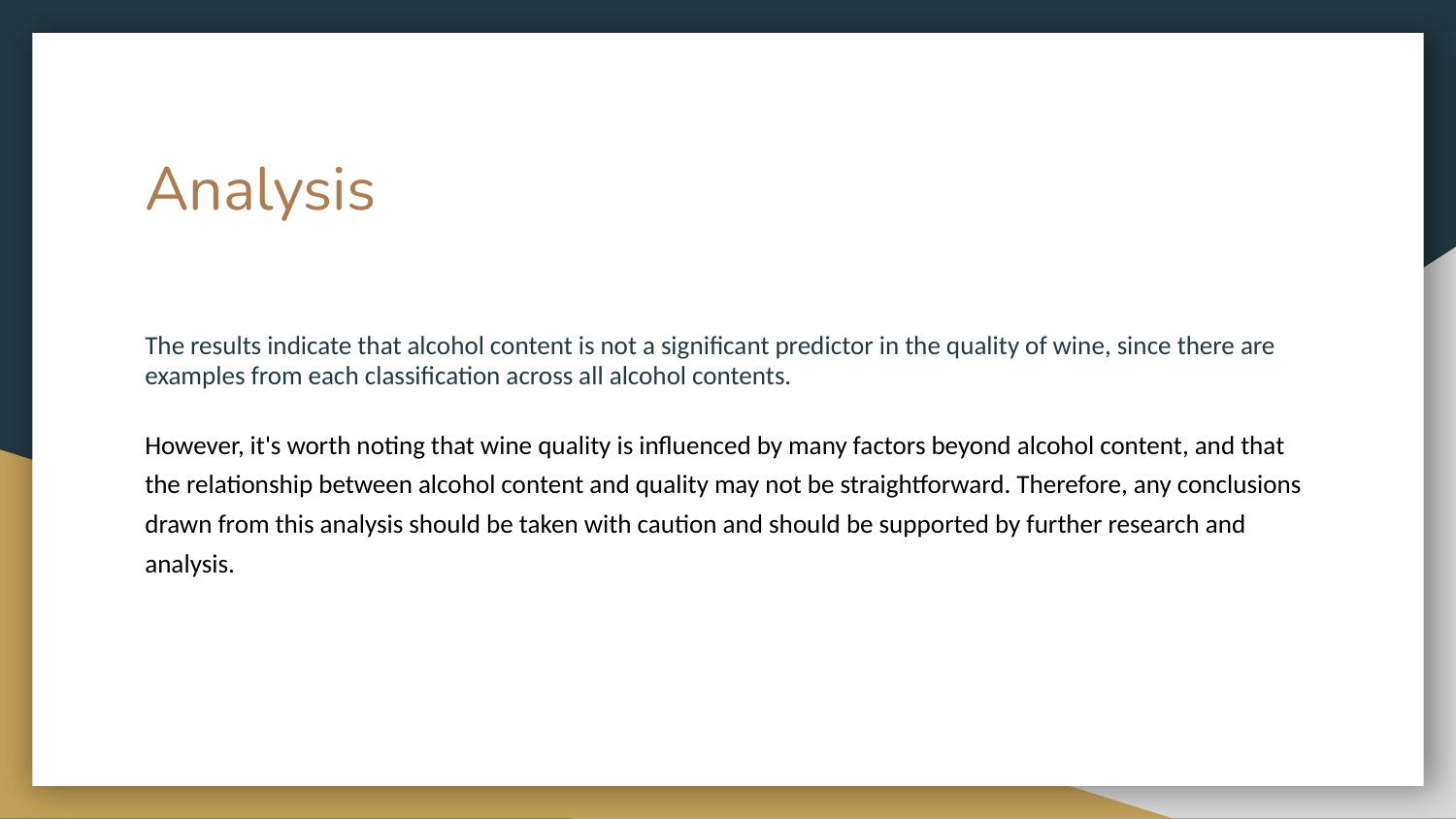

# Analysis
The results indicate that alcohol content is not a significant predictor in the quality of wine, since there are examples from each classification across all alcohol contents.
However, it's worth noting that wine quality is influenced by many factors beyond alcohol content, and that the relationship between alcohol content and quality may not be straightforward. Therefore, any conclusions drawn from this analysis should be taken with caution and should be supported by further research and analysis.